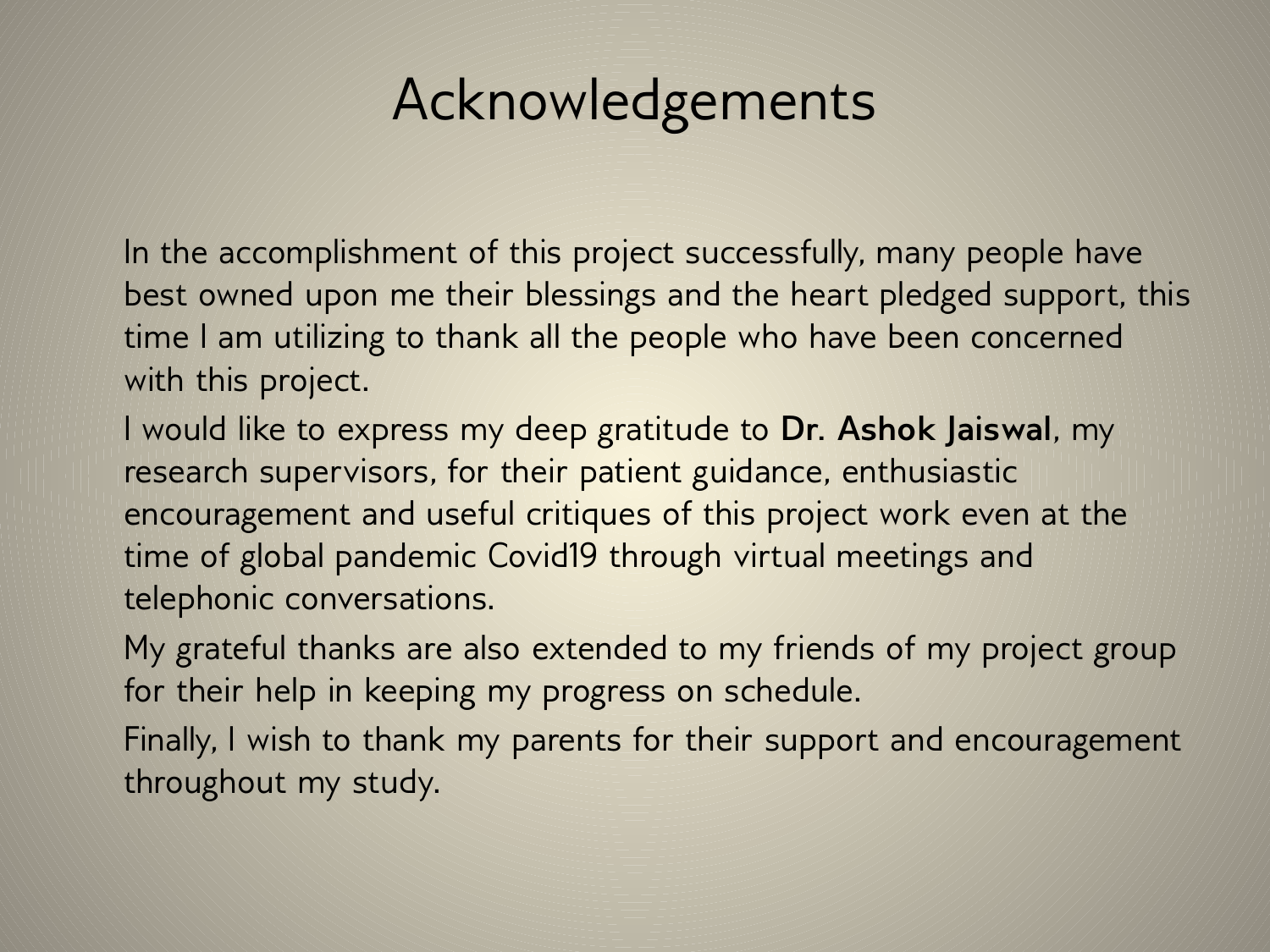

# Acknowledgements
	In the accomplishment of this project successfully, many people have best owned upon me their blessings and the heart pledged support, this time I am utilizing to thank all the people who have been concerned with this project.
	I would like to express my deep gratitude to Dr. Ashok Jaiswal, my research supervisors, for their patient guidance, enthusiastic encouragement and useful critiques of this project work even at the time of global pandemic Covid19 through virtual meetings and telephonic conversations.
	My grateful thanks are also extended to my friends of my project group for their help in keeping my progress on schedule.
	Finally, I wish to thank my parents for their support and encouragement throughout my study.